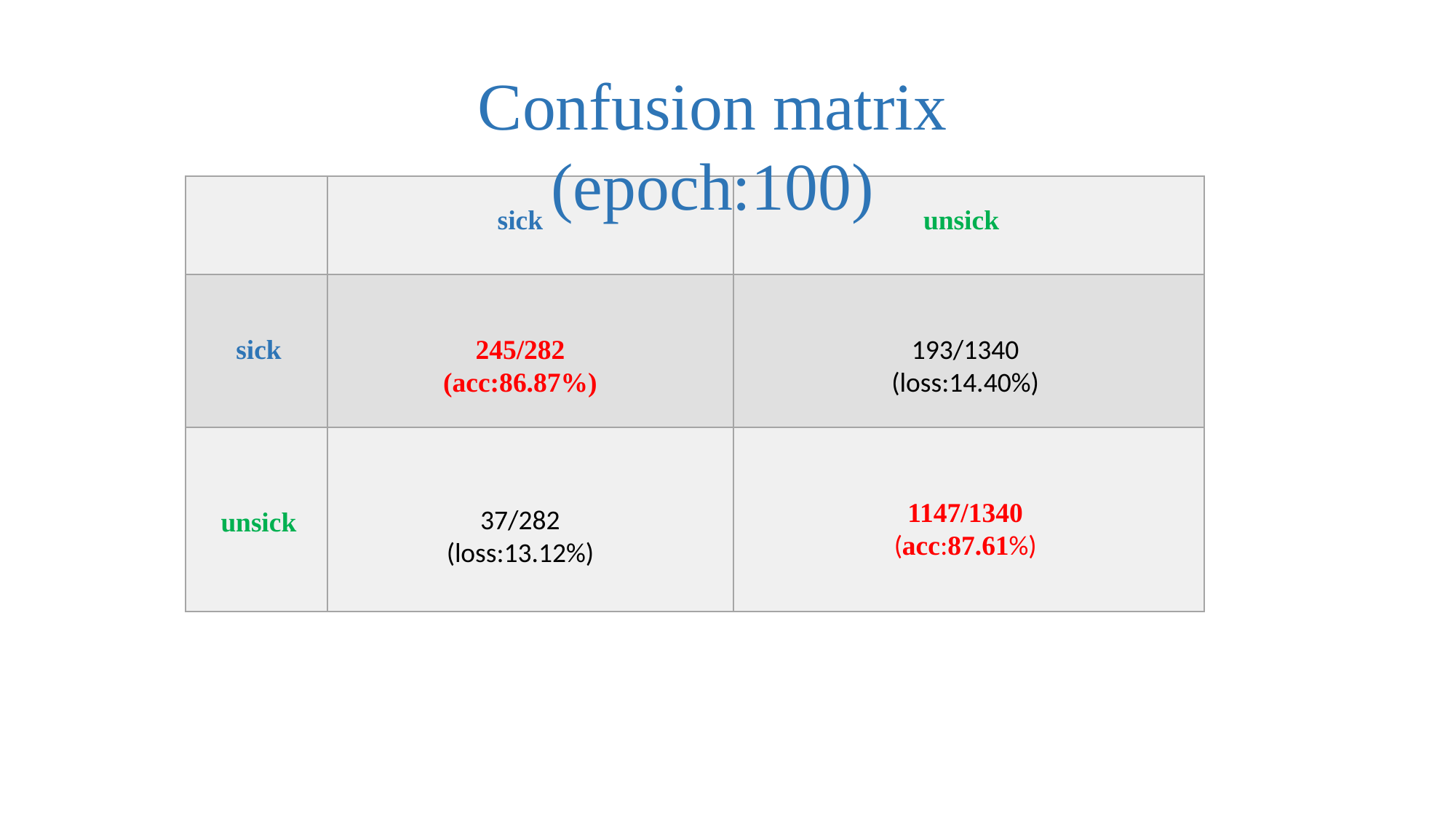

Confusion matrix (epoch:100)
|  |  |  |
| --- | --- | --- |
|  |  |  |
|  |  |  |
sick
unsick
sick
245/282
(acc:86.87%)
193/1340
(loss:14.40%)
1147/1340
(acc:87.61%)
37/282
(loss:13.12%)
unsick